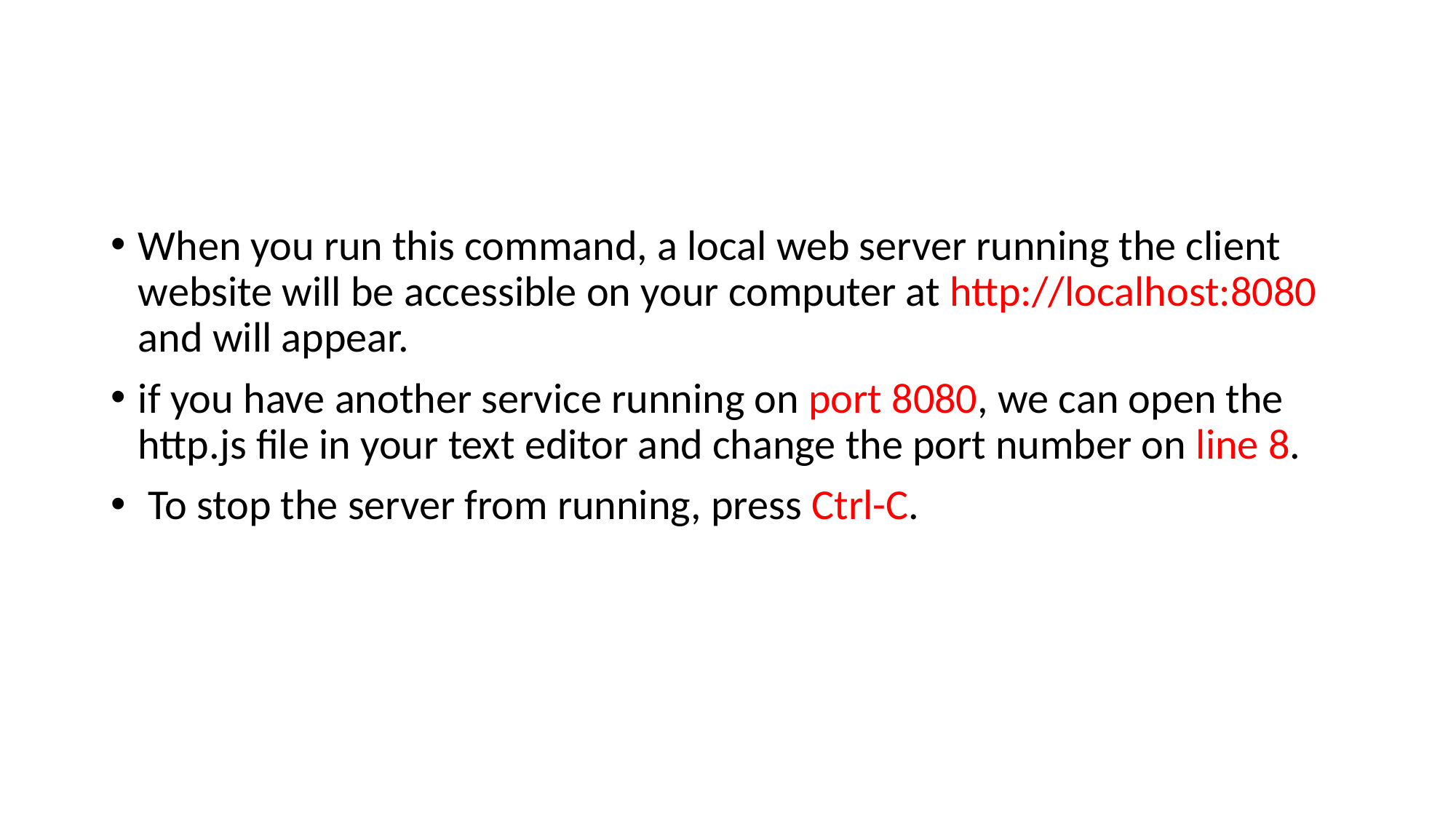

When you run this command, a local web server running the client website will be accessible on your computer at http://localhost:8080 and will appear.
if you have another service running on port 8080, we can open the http.js file in your text editor and change the port number on line 8.
 To stop the server from running, press Ctrl-C.